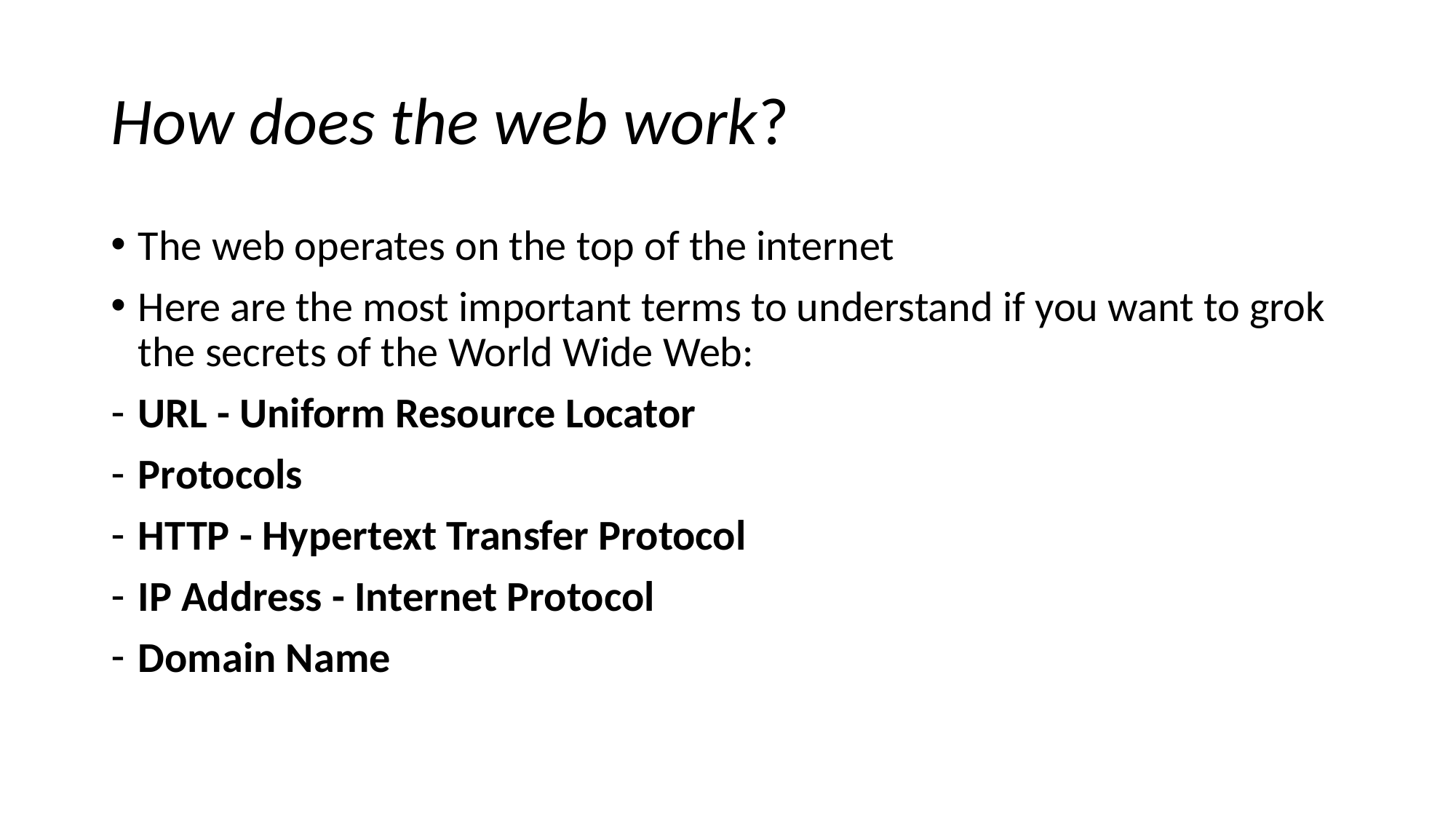

# How does the web work?
The web operates on the top of the internet
Here are the most important terms to understand if you want to grok the secrets of the World Wide Web:
URL - Uniform Resource Locator
Protocols
HTTP - Hypertext Transfer Protocol
IP Address - Internet Protocol
Domain Name